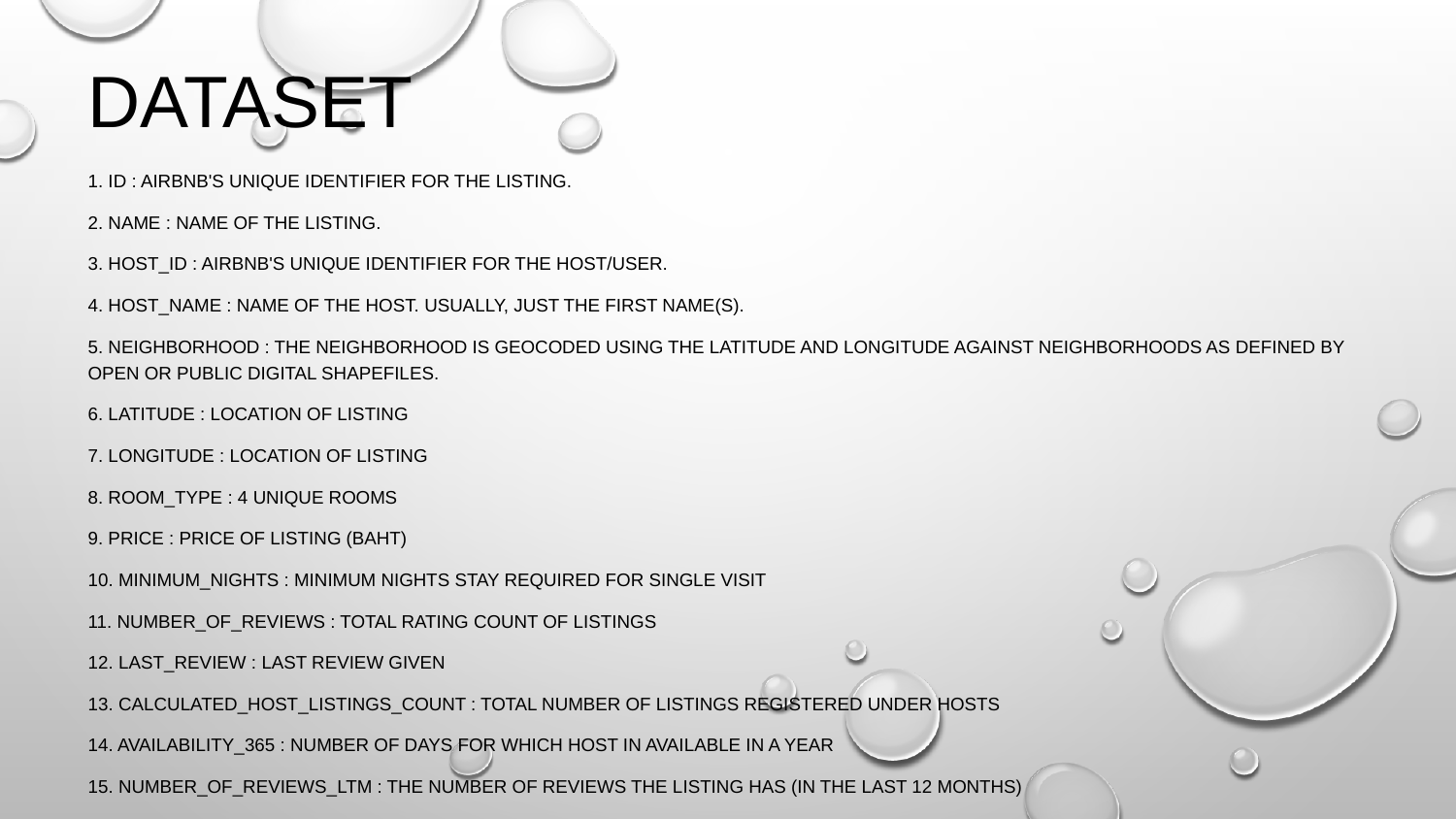

# DataSet
1. id : Airbnb's unique identifier for the listing.
2. name : Name of the listing.
3. host_id : Airbnb's unique identifier for the host/user.
4. host_name : Name of the host. Usually, just the first name(s).
5. neighborhood : The neighborhood is geocoded using the latitude and longitude against neighborhoods as defined by open or public digital shapefiles.
6. latitude : location of listing
7. longitude : location of listing
8. room_type : 4 unique rooms
9. price : price of listing (baht)
10. minimum_nights : minimum nights stay required for single visit
11. number_of_reviews : total rating count of listings
12. last_review : last review given
13. calculated_host_listings_count : total number of listings registered under hosts
14. availability_365 : Number of days for which host in available in a year
15. number_of_reviews_ltm : The number of reviews the listing has (in the last 12 months)